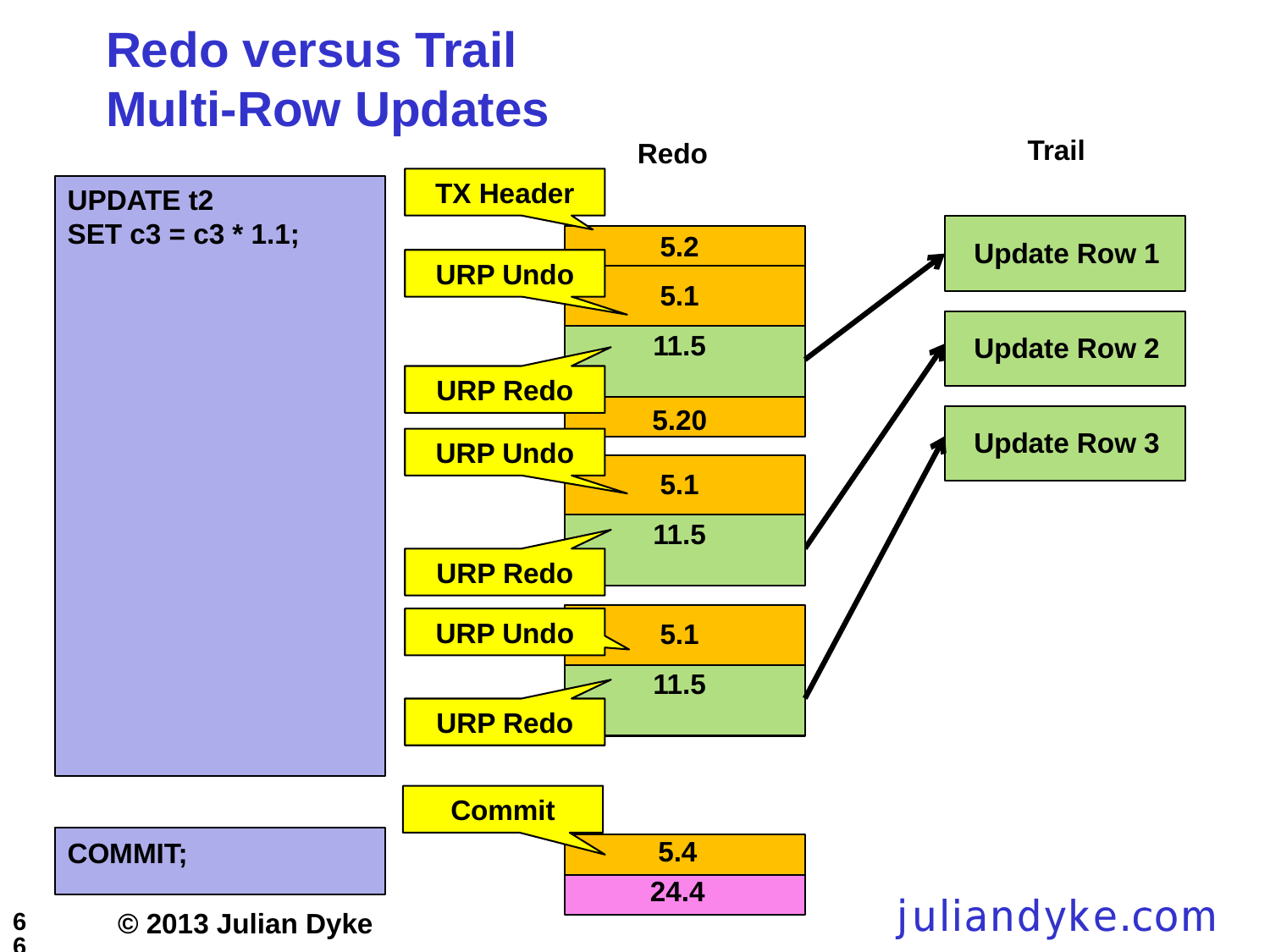

# Redo versus Trail Multi-Row Updates
Trail
Redo
TX Header

UPDATE t2
SET c3 = c3 * 1.1;

Update Row 1
5.2

URP Undo

5.1

Update Row 2
11.5

URP Redo
5.20

Update Row 3
URP Undo

5.1
11.5

URP Redo

URP Undo
5.1
11.5

5.1
URP Redo
Commit

5.4
COMMIT;

24.4

66